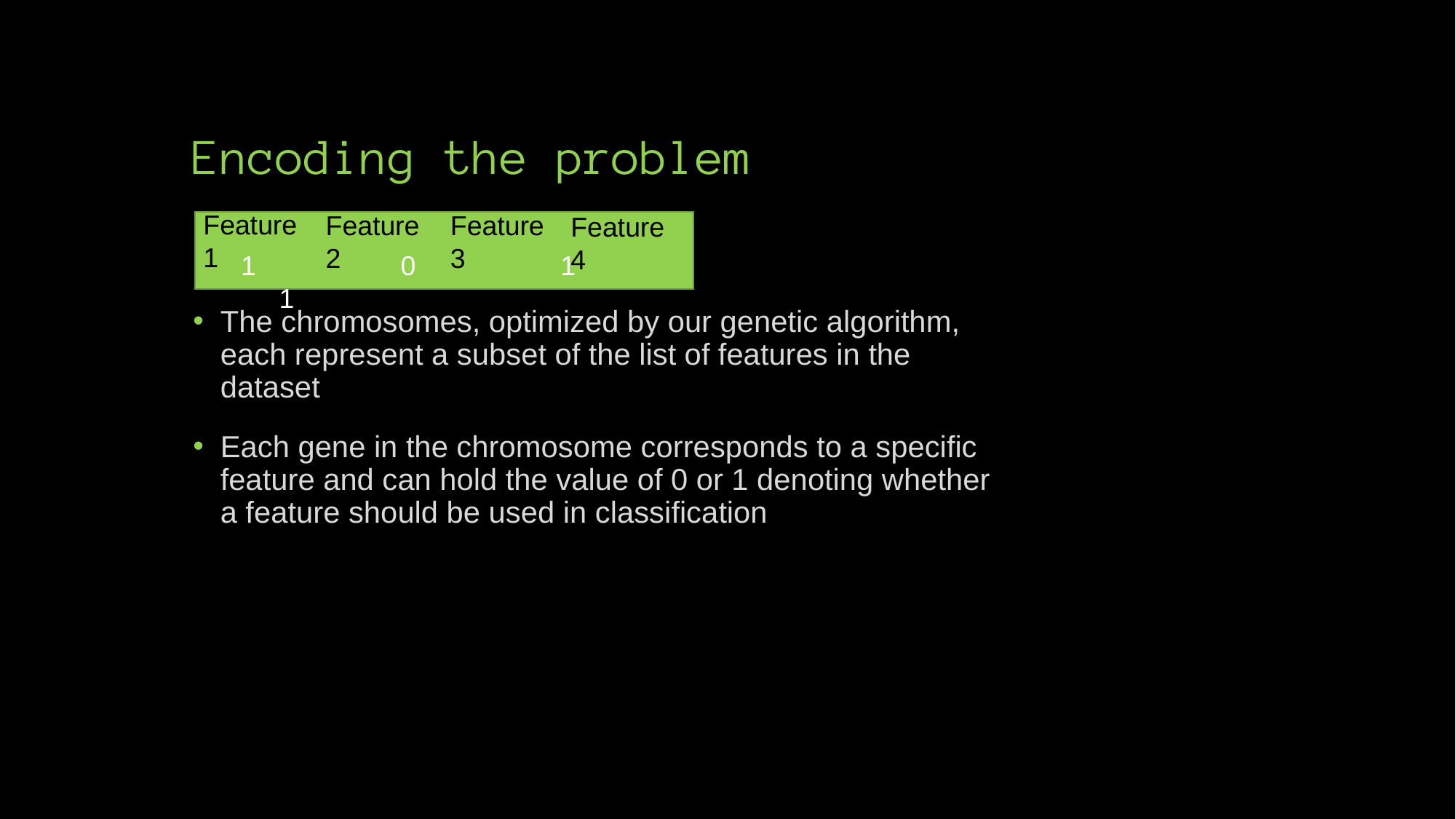

# Encoding the problem
Feature 1
Feature 2
Feature 3
Feature 4

 1                   0                   1                    1
The chromosomes, optimized by our genetic algorithm, each represent a subset of the list of features in the dataset
Each gene in the chromosome corresponds to a specific feature and can hold the value of 0 or 1 denoting whether a feature should be used in classification